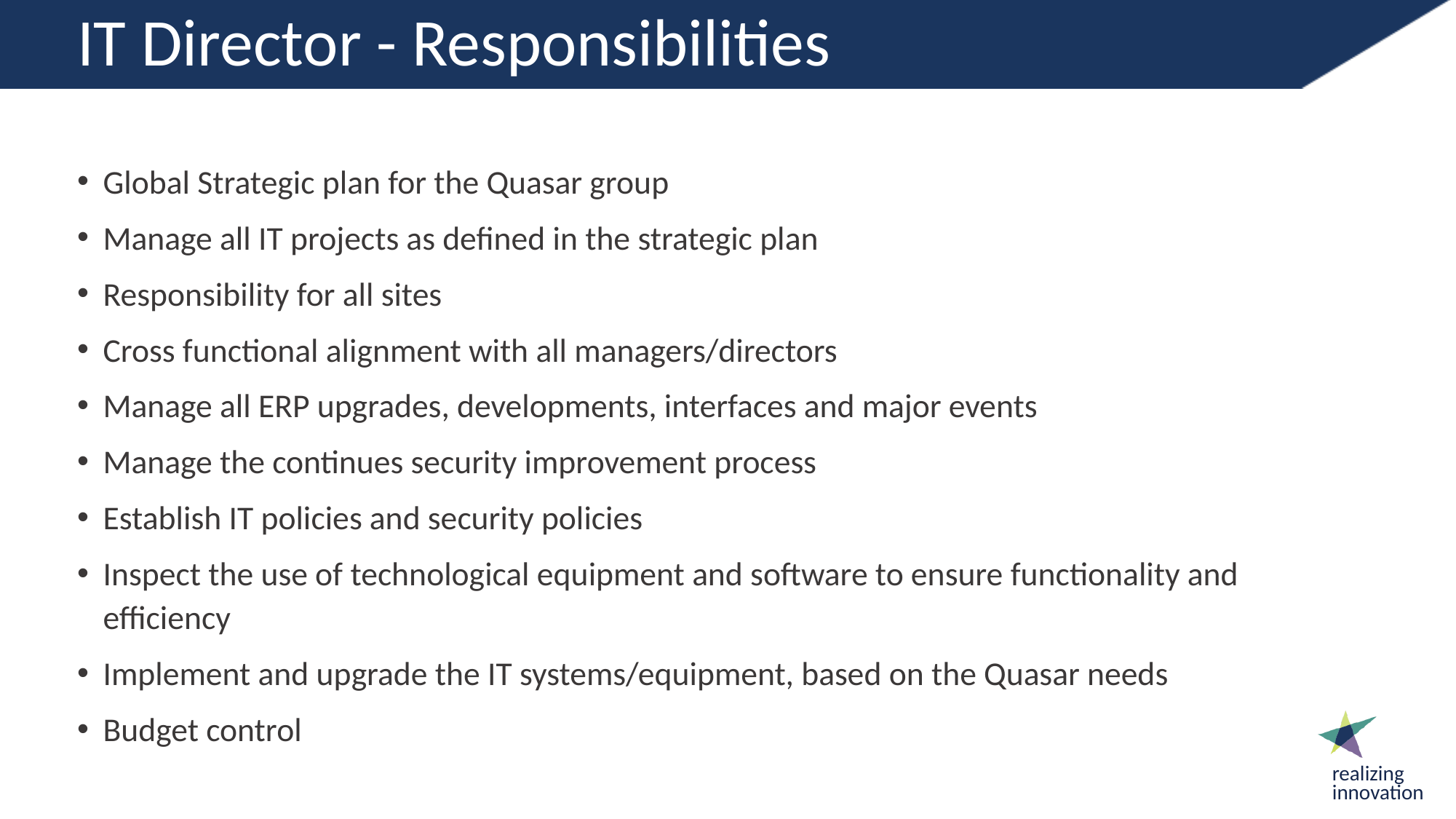

# IT Director - Responsibilities
Global Strategic plan for the Quasar group
Manage all IT projects as defined in the strategic plan
Responsibility for all sites
Cross functional alignment with all managers/directors
Manage all ERP upgrades, developments, interfaces and major events
Manage the continues security improvement process
Establish IT policies and security policies
Inspect the use of technological equipment and software to ensure functionality and efficiency
Implement and upgrade the IT systems/equipment, based on the Quasar needs
Budget control